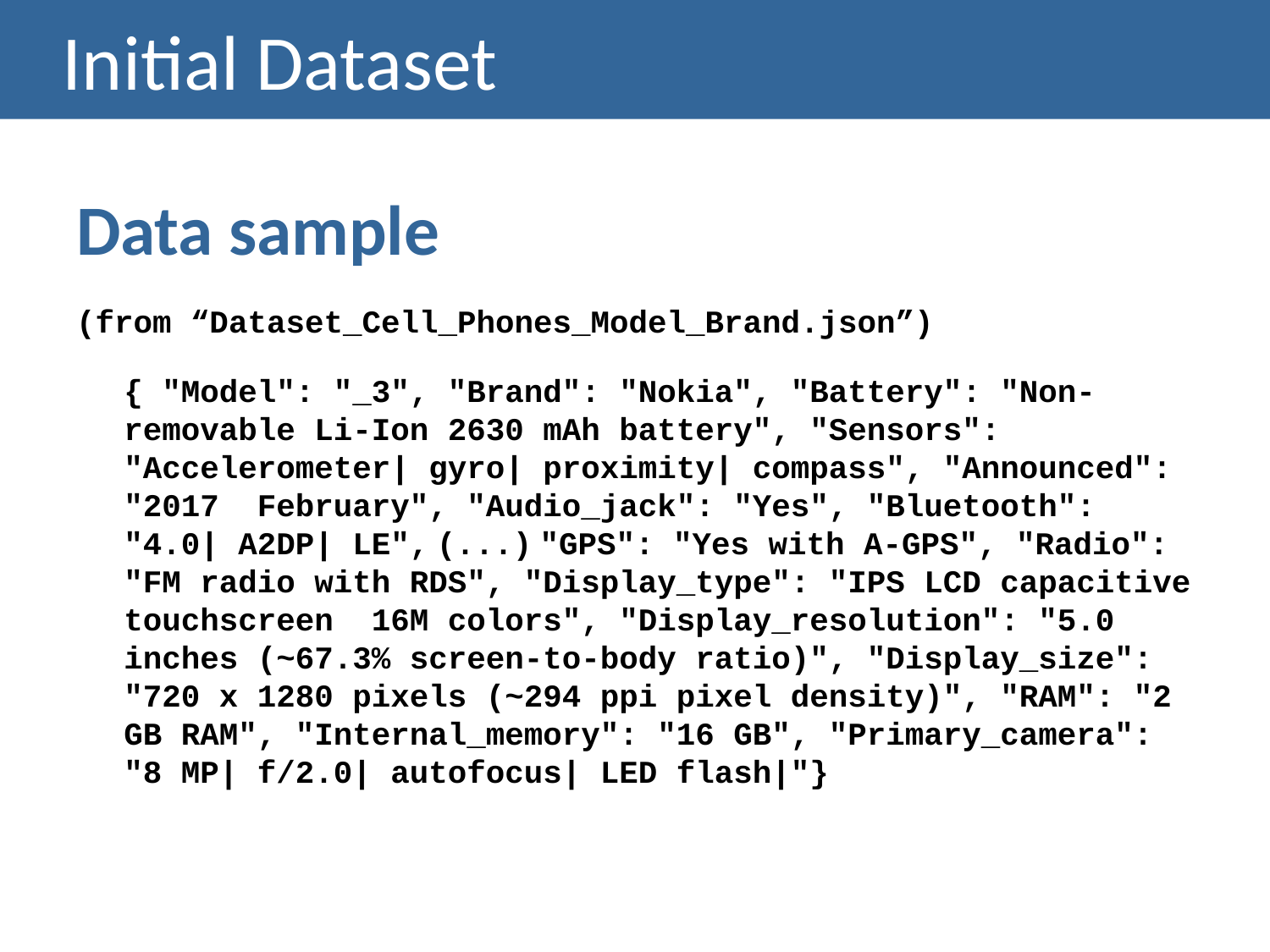

# Initial Dataset
Data sample
(from “Dataset_Cell_Phones_Model_Brand.json”)
	{ "Model": "_3", "Brand": "Nokia", "Battery": "Non-removable Li-Ion 2630 mAh battery", "Sensors": "Accelerometer| gyro| proximity| compass", "Announced": "2017  February", "Audio_jack": "Yes", "Bluetooth": "4.0| A2DP| LE", (...) "GPS": "Yes with A-GPS", "Radio": "FM radio with RDS", "Display_type": "IPS LCD capacitive touchscreen  16M colors", "Display_resolution": "5.0 inches (~67.3% screen-to-body ratio)", "Display_size": "720 x 1280 pixels (~294 ppi pixel density)", "RAM": "2 GB RAM", "Internal_memory": "16 GB", "Primary_camera": "8 MP| f/2.0| autofocus| LED flash|"}